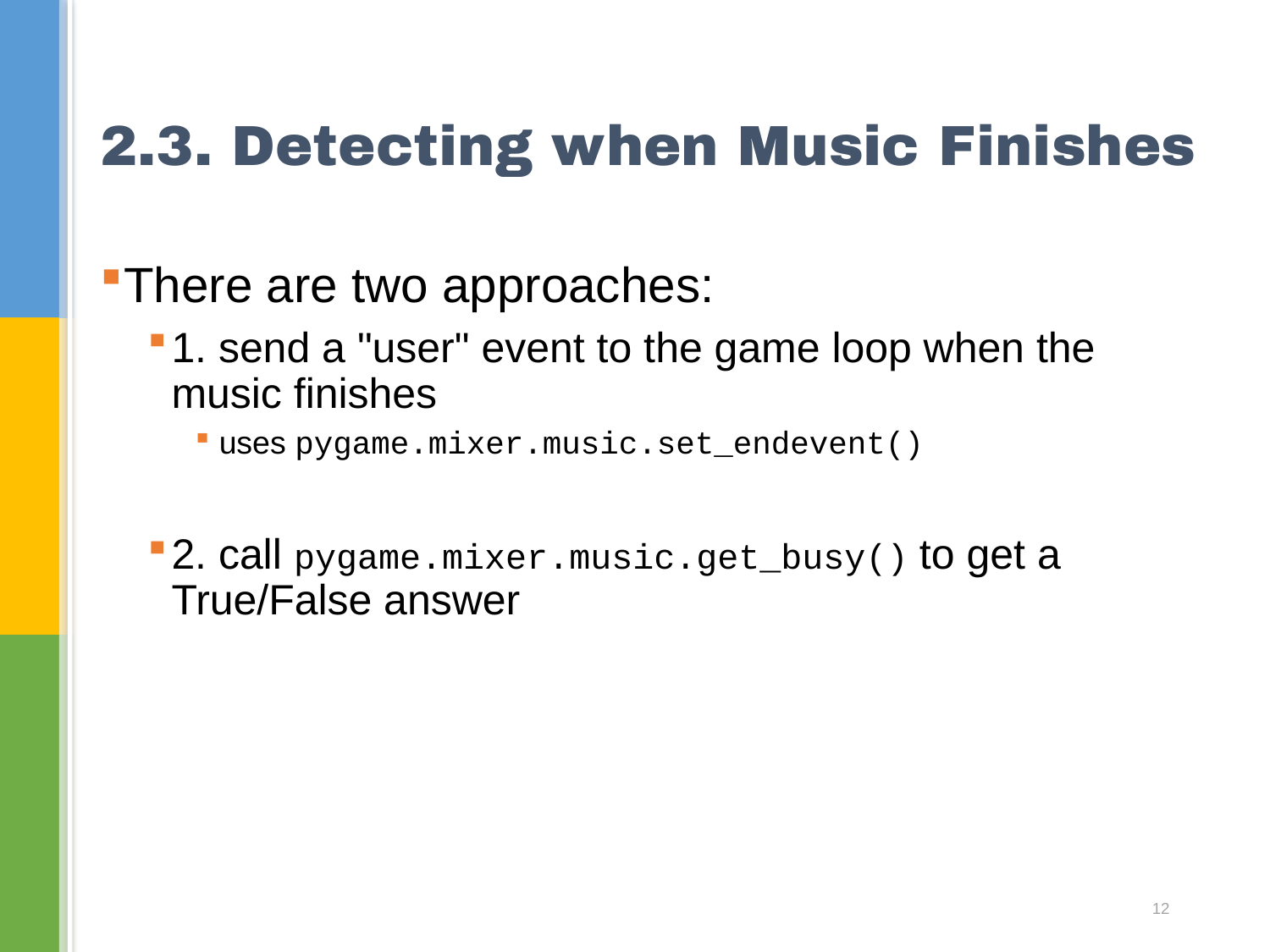

# 2.3. Detecting when Music Finishes
There are two approaches:
1. send a "user" event to the game loop when the music finishes
uses pygame.mixer.music.set_endevent()

2. call pygame.mixer.music.get_busy() to get a True/False answer
12